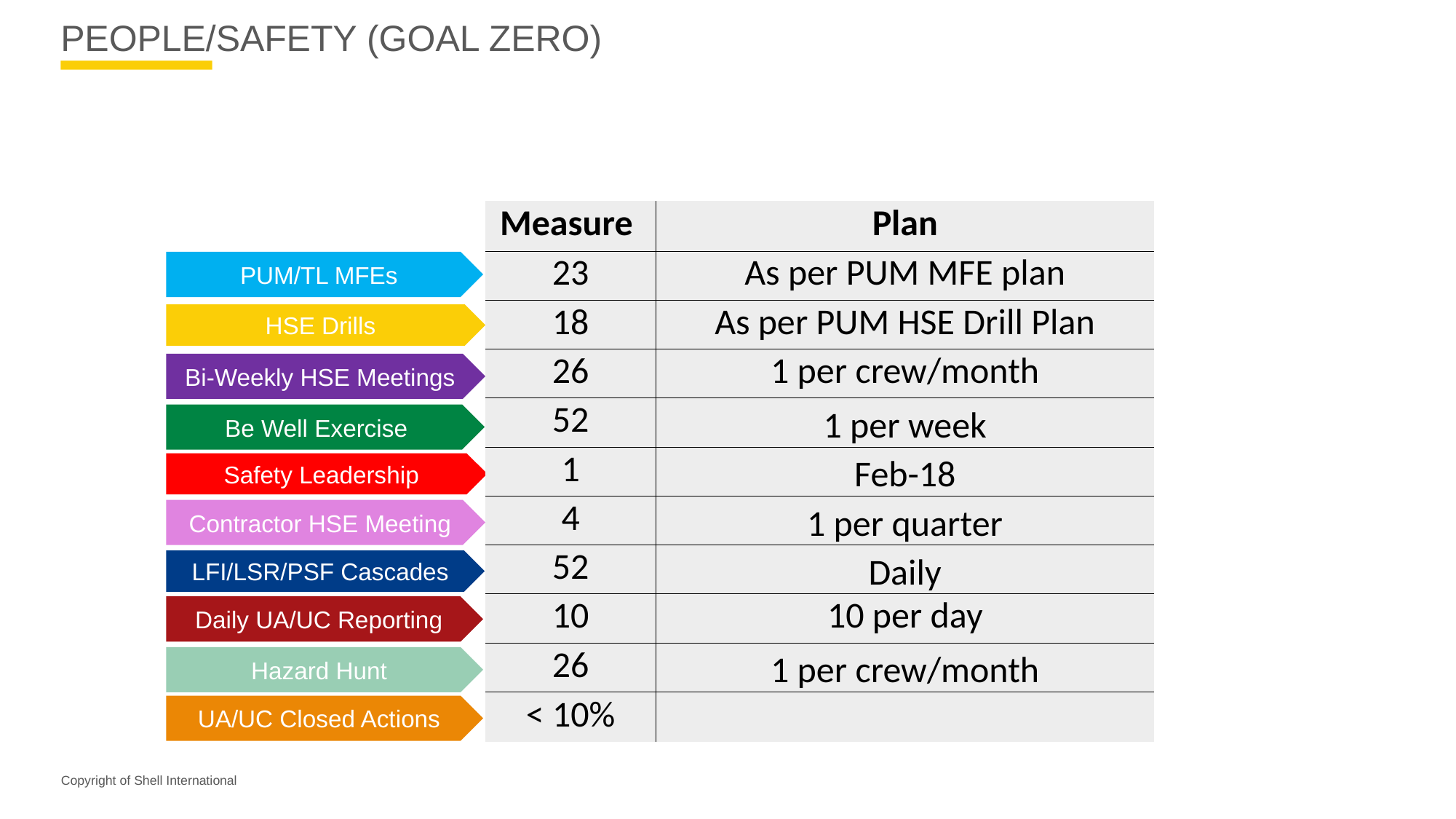

# PEOPLE/SAFETY (GOAL ZERO)
| Measure | Plan |
| --- | --- |
| 23 | As per PUM MFE plan |
| 18 | As per PUM HSE Drill Plan |
| 26 | 1 per crew/month |
| 52 | 1 per week |
| 1 | Feb-18 |
| 4 | 1 per quarter |
| 52 | Daily |
| 10 | 10 per day |
| 26 | 1 per crew/month |
| < 10% |  |
PUM/TL MFEs
HSE Drills
Bi-Weekly HSE Meetings
Be Well Exercise
Safety Leadership
Contractor HSE Meeting
LFI/LSR/PSF Cascades
Daily UA/UC Reporting
Hazard Hunt
UA/UC Closed Actions